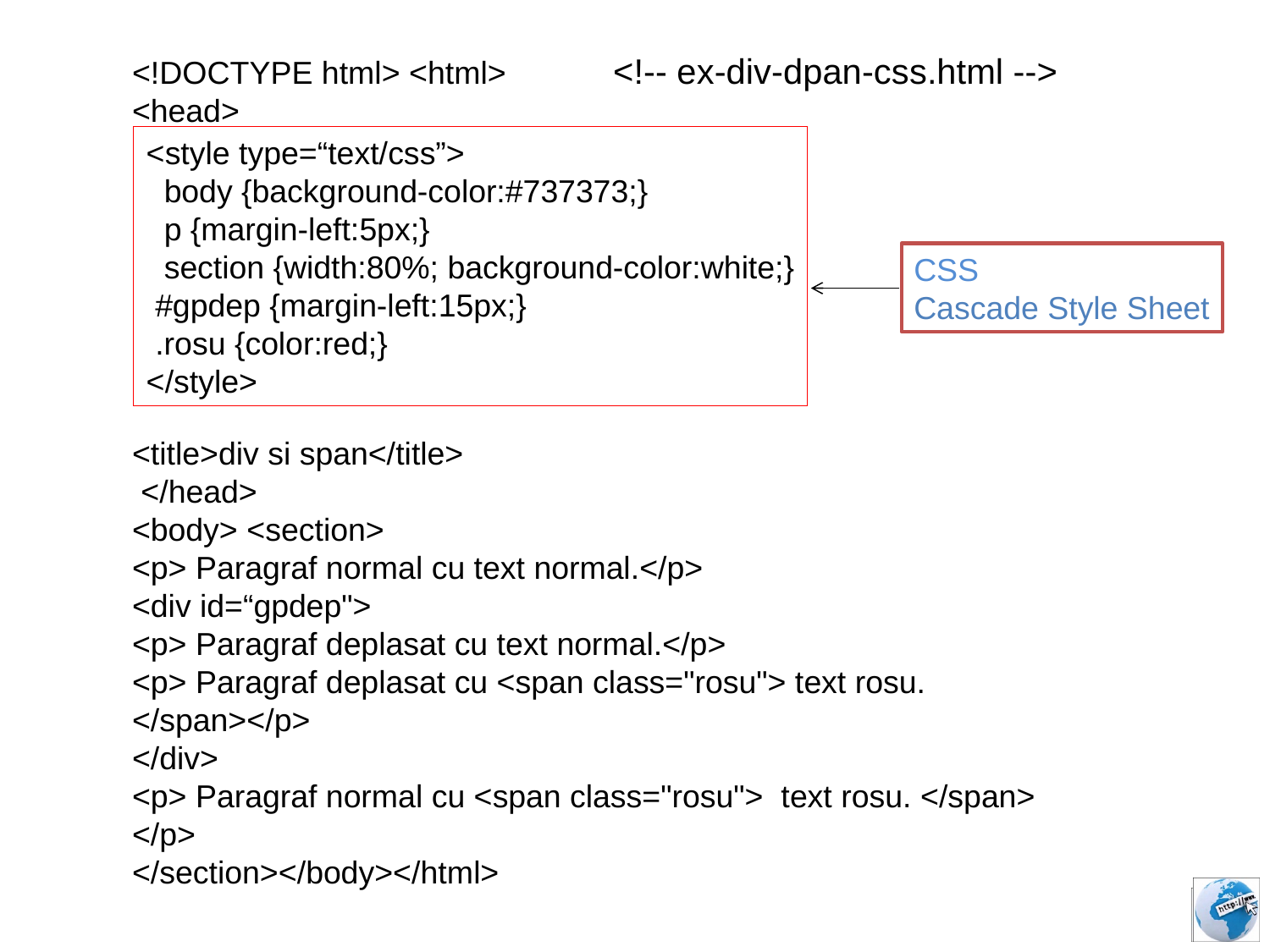

<!DOCTYPE html> <html>            <!-- ex-div-dpan-css.html -->
<head>

<title>div si span</title>
 </head>
<body> <section>
<p> Paragraf normal cu text normal.</p>
<div id=“gpdep">
<p> Paragraf deplasat cu text normal.</p>
<p> Paragraf deplasat cu <span class="rosu"> text rosu.  </span></p>
</div>
<p> Paragraf normal cu <span class="rosu">  text rosu. </span>
</p>
</section></body></html>

<style type=“text/css”>
  body {background-color:#737373;}
  p {margin-left:5px;}
  section {width:80%; background-color:white;}
 #gpdep {margin-left:15px;}
 .rosu {color:red;}
</style>
CSS
Cascade Style Sheet